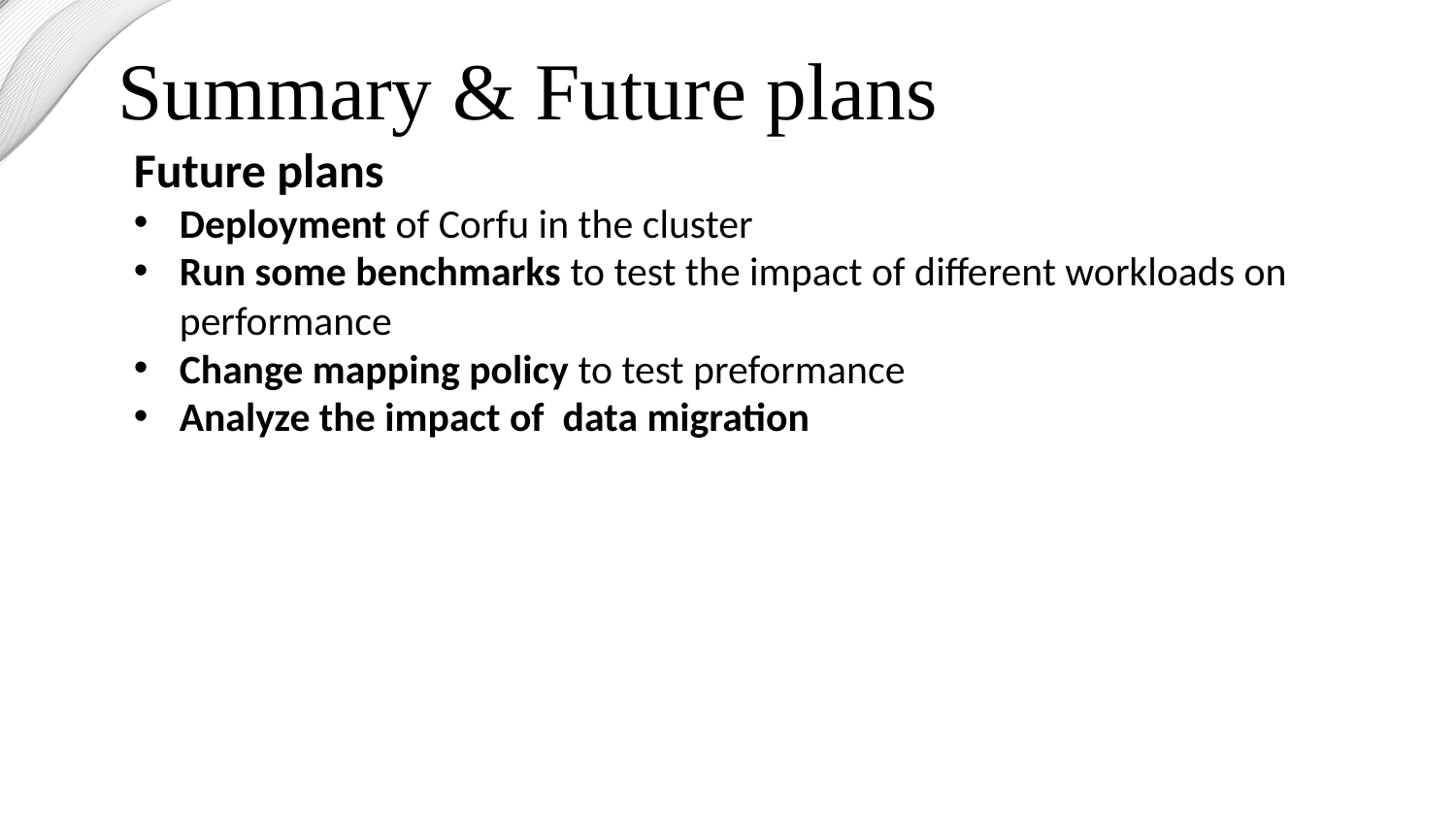

Summary & Future plans
Future plans
Deployment of Corfu in the cluster
Run some benchmarks to test the impact of different workloads on performance
Change mapping policy to test preformance
Analyze the impact of  data migration